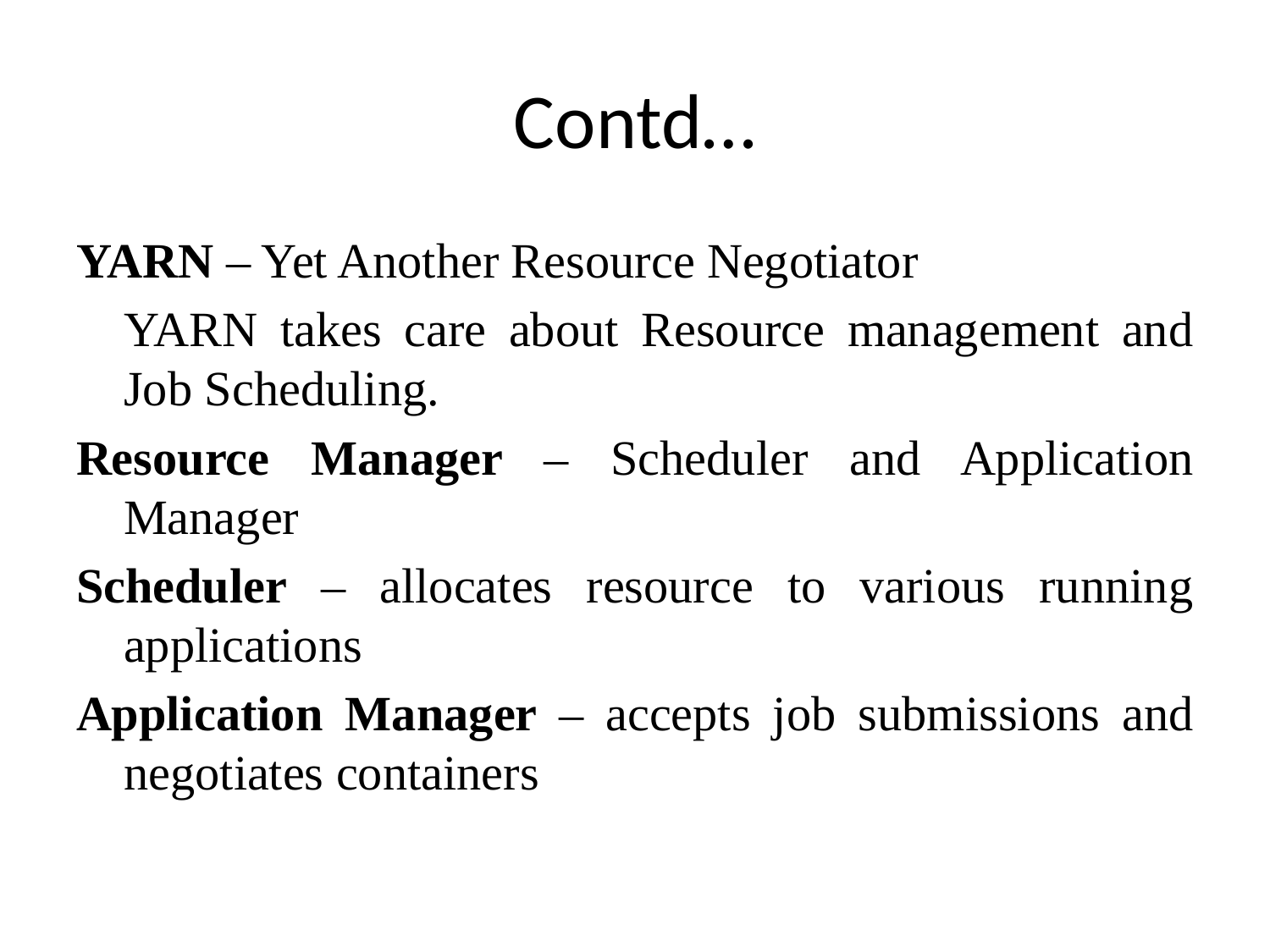

# Contd…
YARN – Yet Another Resource Negotiator
	YARN takes care about Resource management and Job Scheduling.
Resource Manager – Scheduler and Application Manager
Scheduler – allocates resource to various running applications
Application Manager – accepts job submissions and negotiates containers